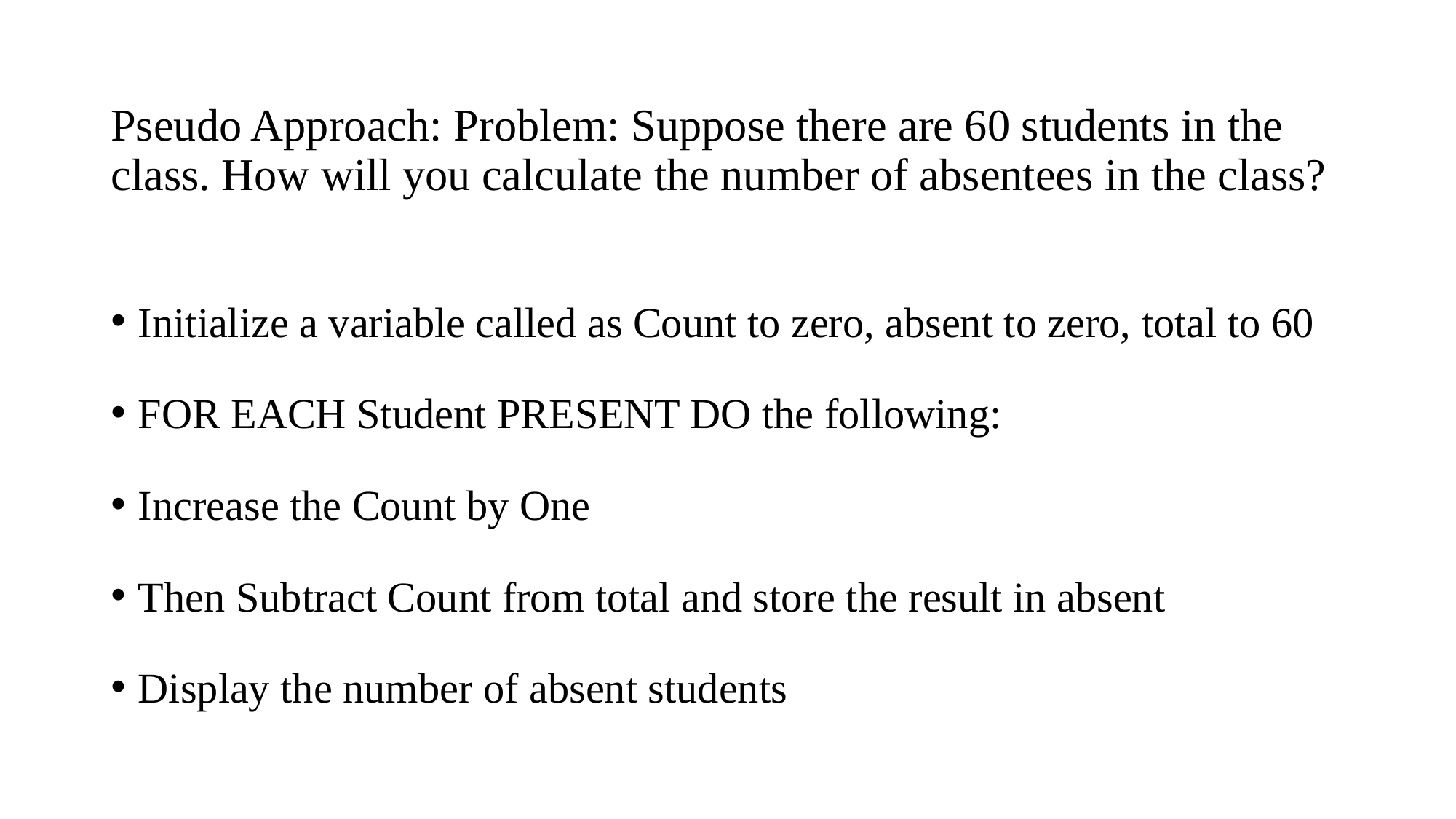

# Pseudo Approach: Problem: Suppose there are 60 students in the class. How will you calculate the number of absentees in the class?
Initialize a variable called as Count to zero, absent to zero, total to 60
FOR EACH Student PRESENT DO the following:
Increase the Count by One
Then Subtract Count from total and store the result in absent
Display the number of absent students